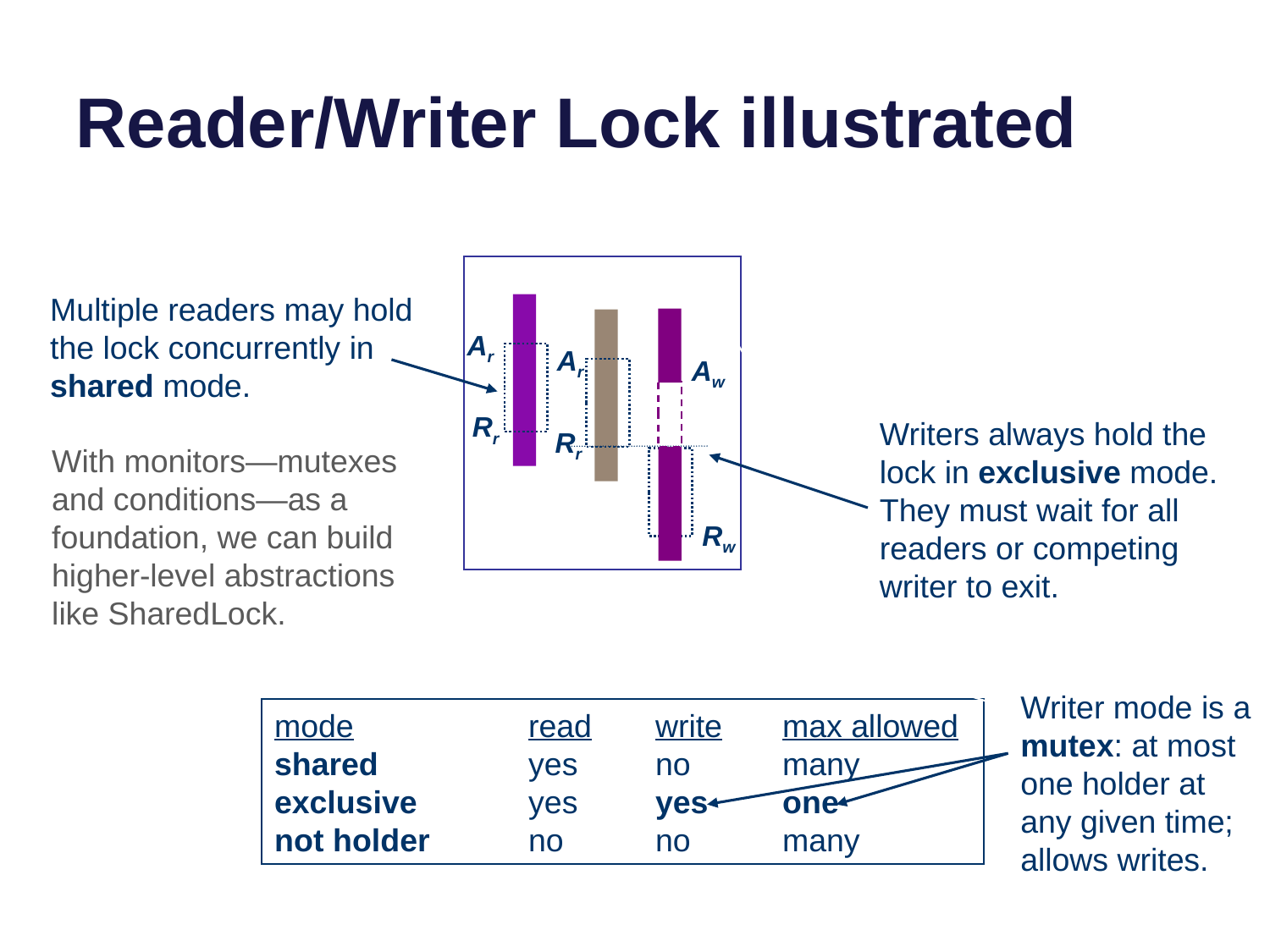

# Reader/Writer Lock illustrated

Multiple readers may hold
the lock concurrently in shared mode.

Ar
Ar
Aw

Rr
Writers always hold the lock in exclusive mode. They must wait for all readers or competing writer to exit.
Rr
With monitors—mutexes and conditions—as a foundation, we can build higher-level abstractions like SharedLock.
Rw
Writer mode is a mutex: at most one holder at any given time; allows writes.
mode		read	write	max allowed
shared		yes	no	many
exclusive 	yes	yes	one
not holder	no	no	many